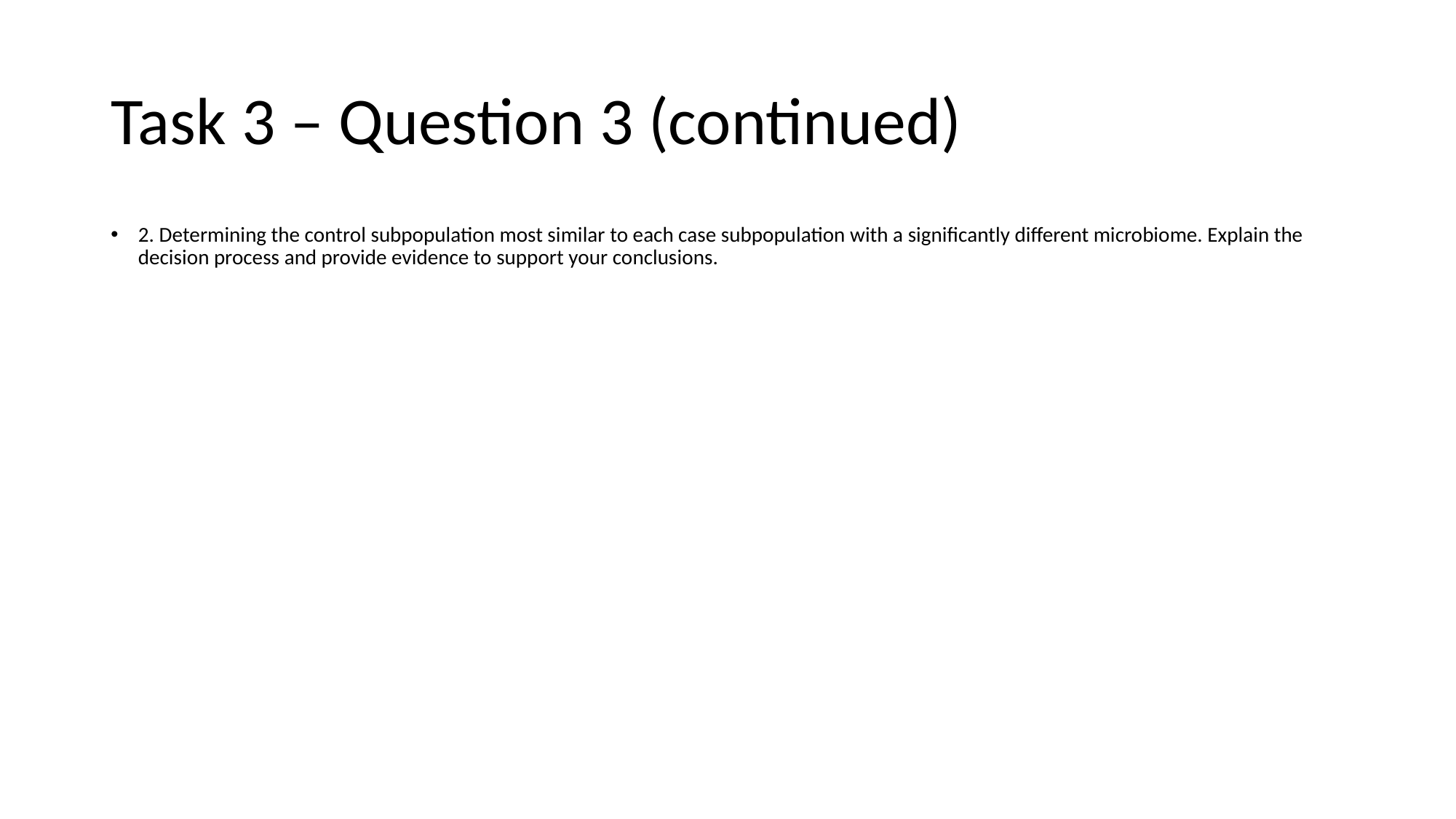

# Task 3 – Question 3 (continued)
2. Determining the control subpopulation most similar to each case subpopulation with a significantly different microbiome. Explain the decision process and provide evidence to support your conclusions.